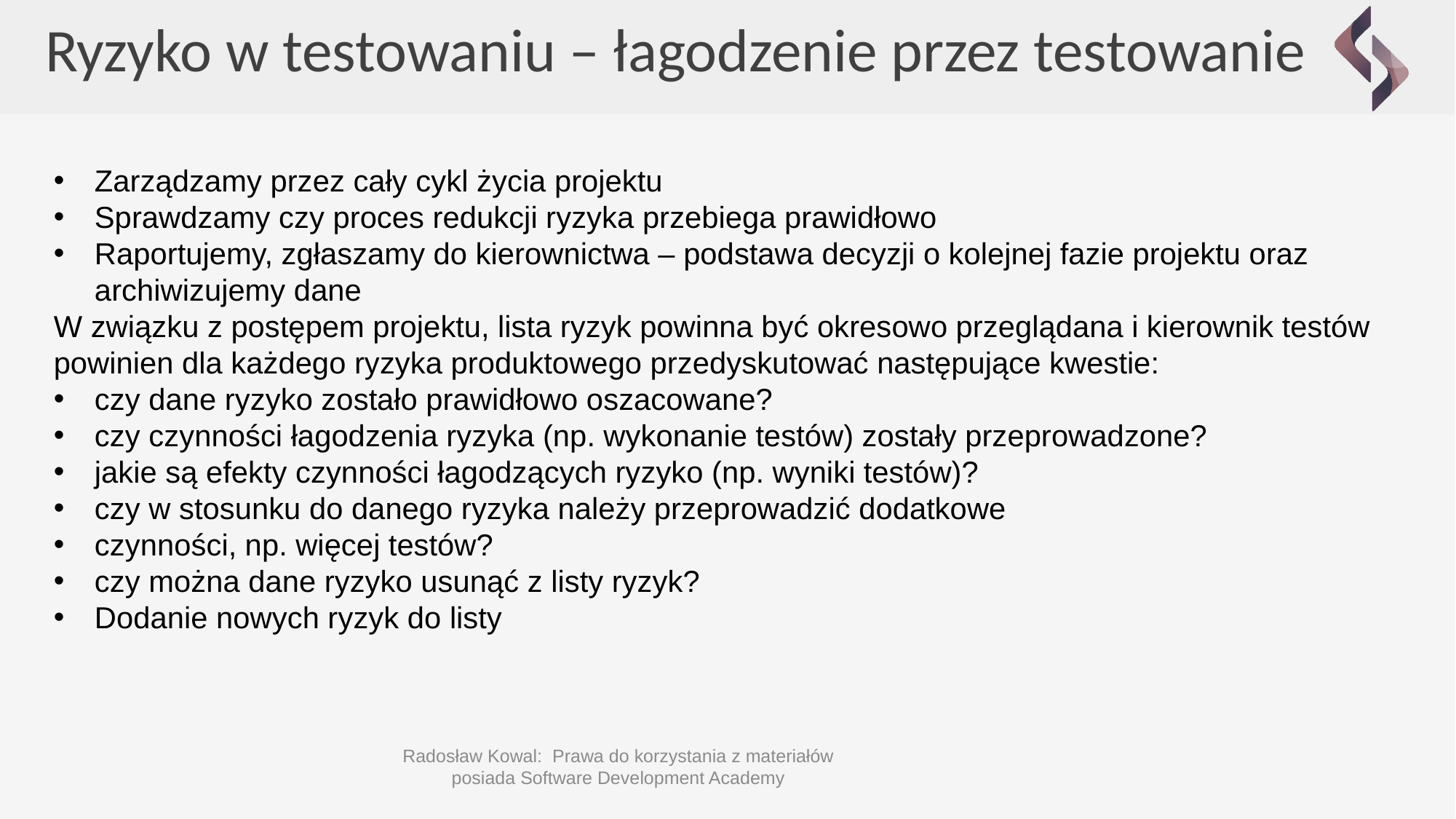

Ryzyko w testowaniu – łagodzenie przez testowanie
Zarządzamy przez cały cykl życia projektu
Sprawdzamy czy proces redukcji ryzyka przebiega prawidłowo
Raportujemy, zgłaszamy do kierownictwa – podstawa decyzji o kolejnej fazie projektu oraz archiwizujemy dane
W związku z postępem projektu, lista ryzyk powinna być okresowo przeglądana i kierownik testów powinien dla każdego ryzyka produktowego przedyskutować następujące kwestie:
czy dane ryzyko zostało prawidłowo oszacowane?
czy czynności łagodzenia ryzyka (np. wykonanie testów) zostały przeprowadzone?
jakie są efekty czynności łagodzących ryzyko (np. wyniki testów)?
czy w stosunku do danego ryzyka należy przeprowadzić dodatkowe
czynności, np. więcej testów?
czy można dane ryzyko usunąć z listy ryzyk?
Dodanie nowych ryzyk do listy
Radosław Kowal:  Prawa do korzystania z materiałów posiada Software Development Academy